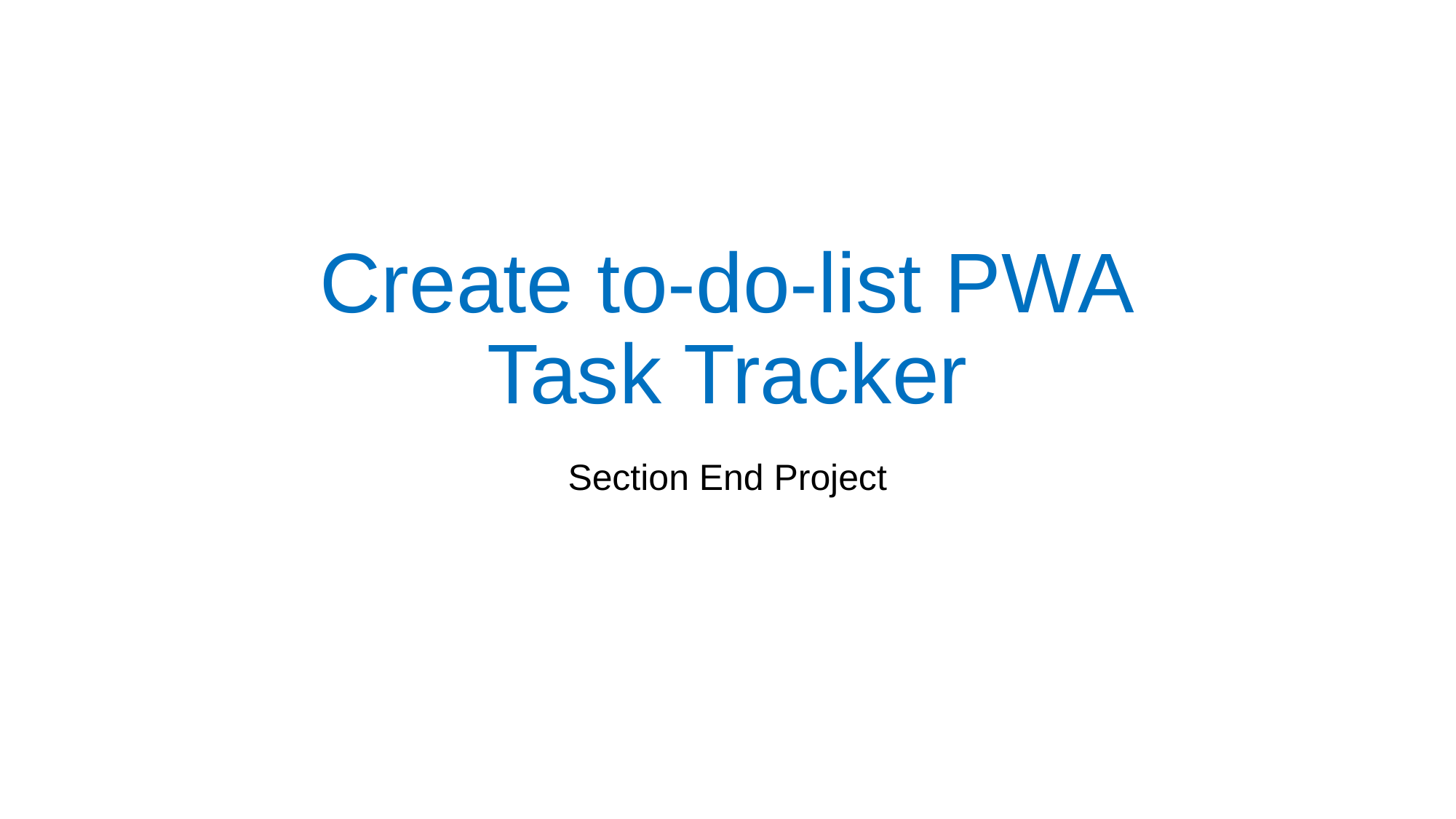

# Create to-do-list PWA Task Tracker
Section End Project